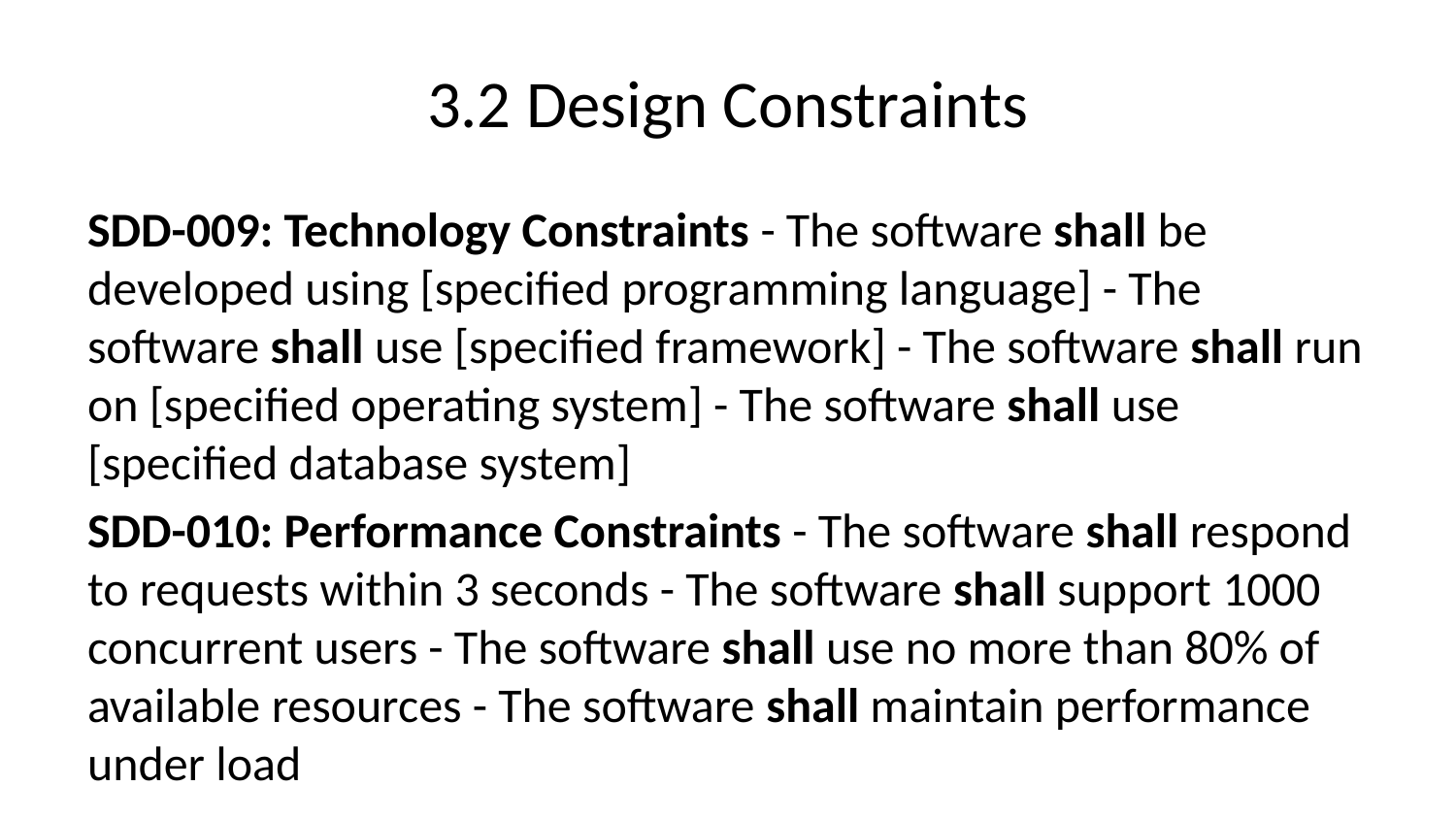

# 3.2 Design Constraints
SDD-009: Technology Constraints - The software shall be developed using [specified programming language] - The software shall use [specified framework] - The software shall run on [specified operating system] - The software shall use [specified database system]
SDD-010: Performance Constraints - The software shall respond to requests within 3 seconds - The software shall support 1000 concurrent users - The software shall use no more than 80% of available resources - The software shall maintain performance under load